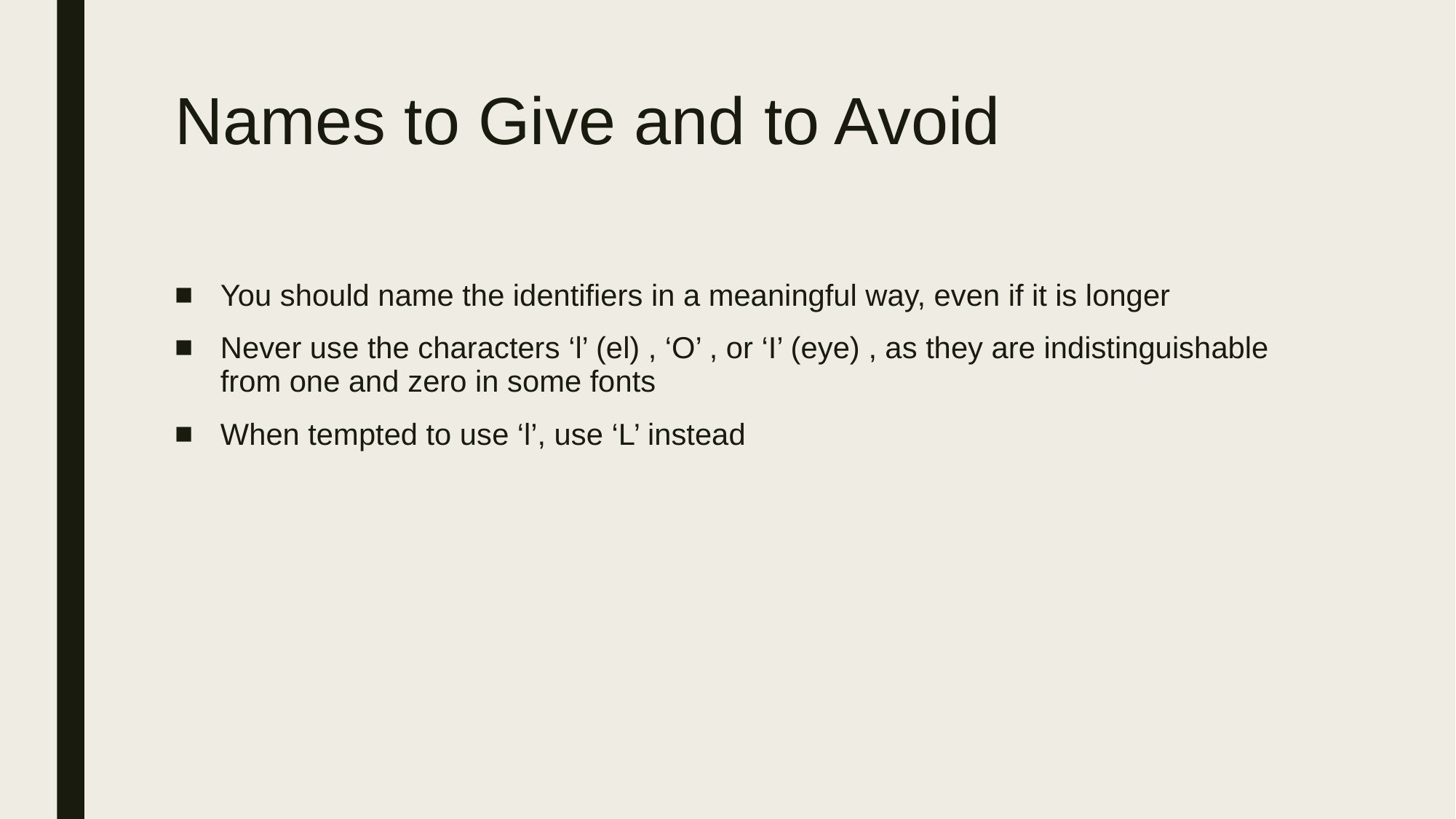

# Names to Give and to Avoid
You should name the identifiers in a meaningful way, even if it is longer
Never use the characters ‘l’ (el) , ‘O’ , or ‘I’ (eye) , as they are indistinguishable from one and zero in some fonts
When tempted to use ‘l’, use ‘L’ instead